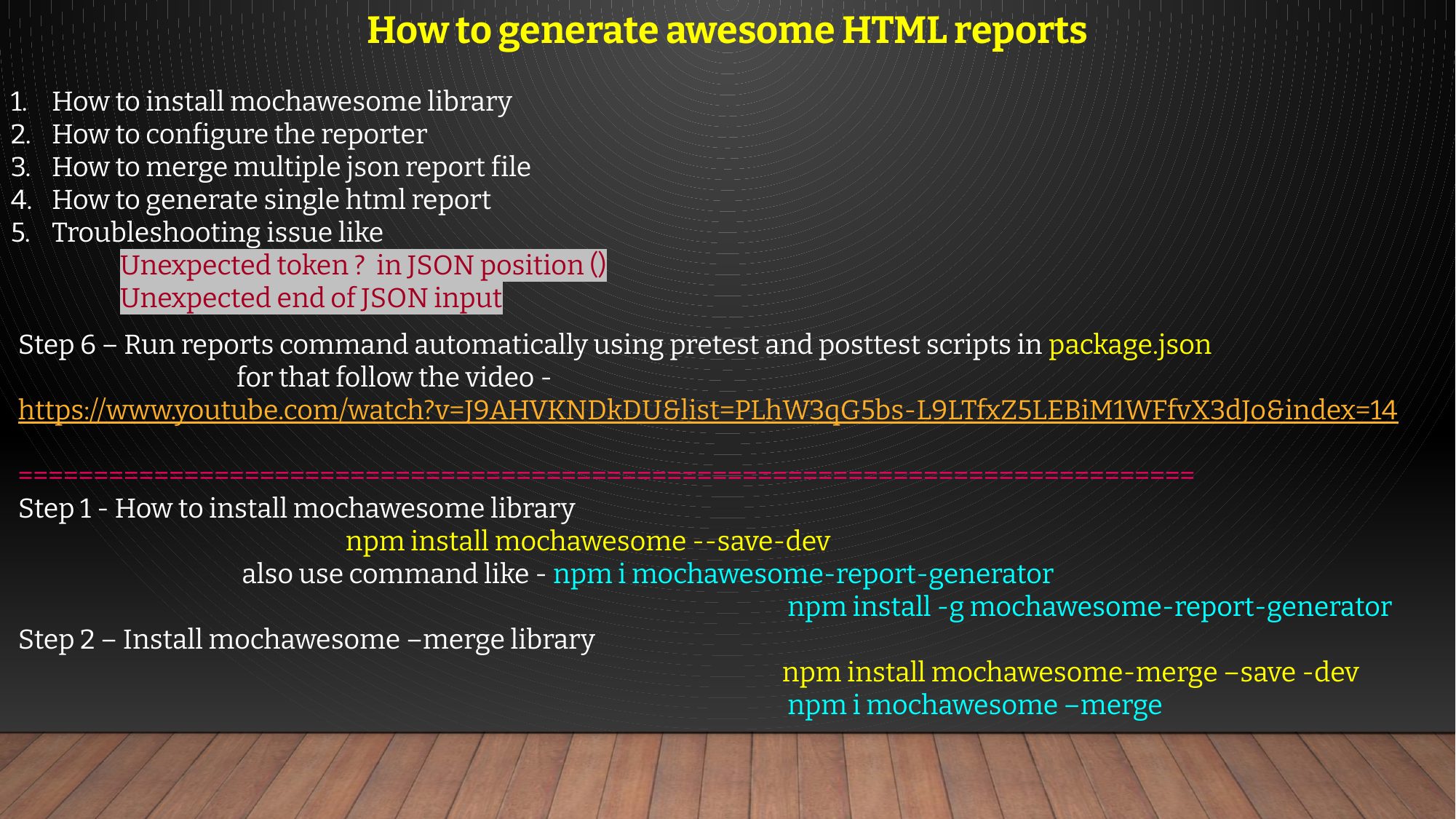

How to generate awesome HTML reports

How to install mochawesome library
How to configure the reporter
How to merge multiple json report file
How to generate single html report
Troubleshooting issue like
Unexpected token ?  in JSON position ()
Unexpected end of JSON input
Step 6 – Run reports command automatically using pretest and posttest scripts in package.json
		for that follow the video - https://www.youtube.com/watch?v=J9AHVKNDkDU&list=PLhW3qG5bs-L9LTfxZ5LEBiM1WFfvX3dJo&index=14

==============================================================================
Step 1 - How to install mochawesome library
			npm install mochawesome --save-dev
		 also use command like - npm i mochawesome-report-generator
							 npm install -g mochawesome-report-generator
Step 2 – Install mochawesome –merge library
							npm install mochawesome-merge –save -dev
							 npm i mochawesome –merge